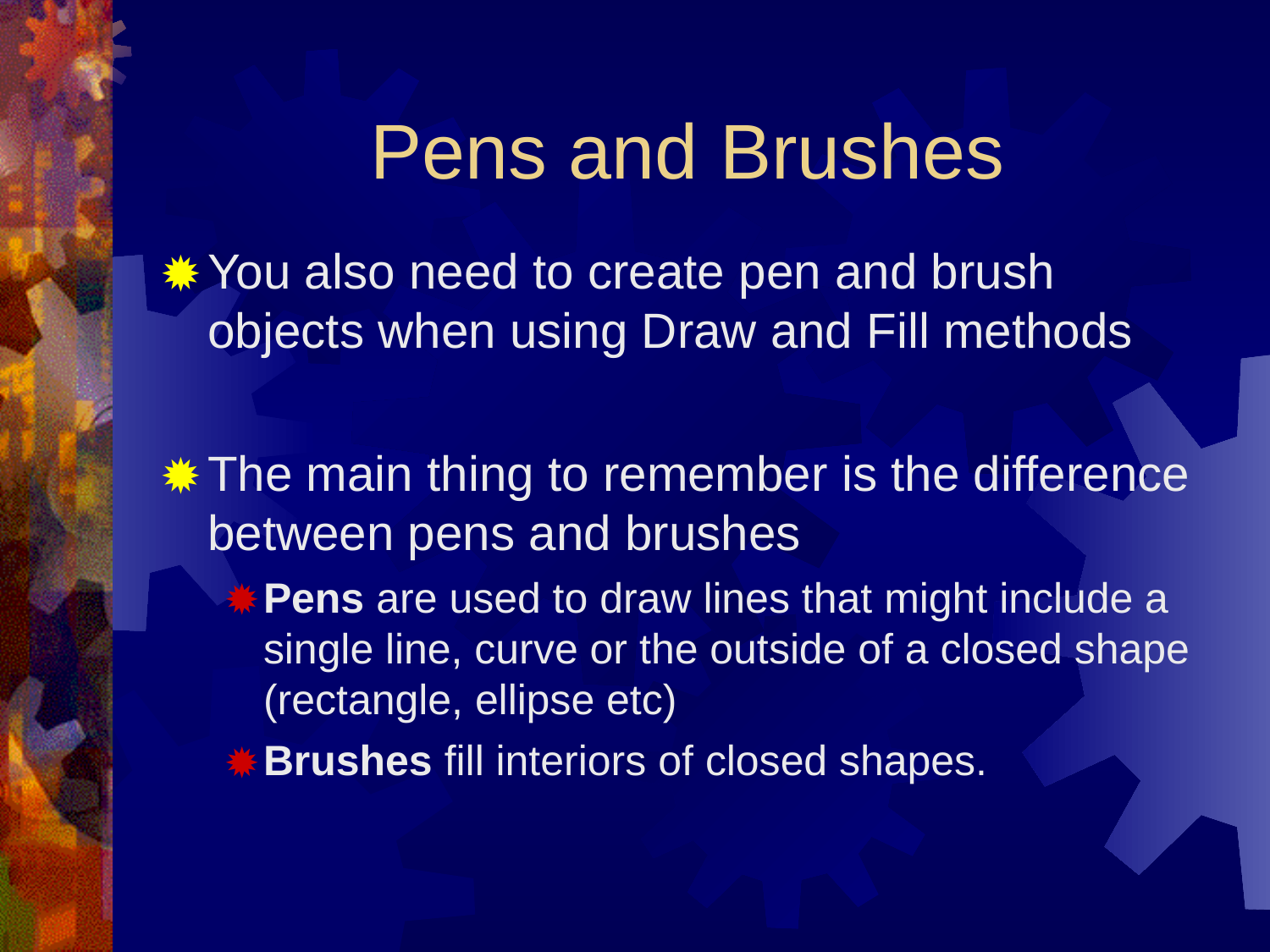

# Pens and Brushes
You also need to create pen and brush objects when using Draw and Fill methods

The main thing to remember is the difference between pens and brushes
Pens are used to draw lines that might include a single line, curve or the outside of a closed shape (rectangle, ellipse etc)‏
Brushes fill interiors of closed shapes.